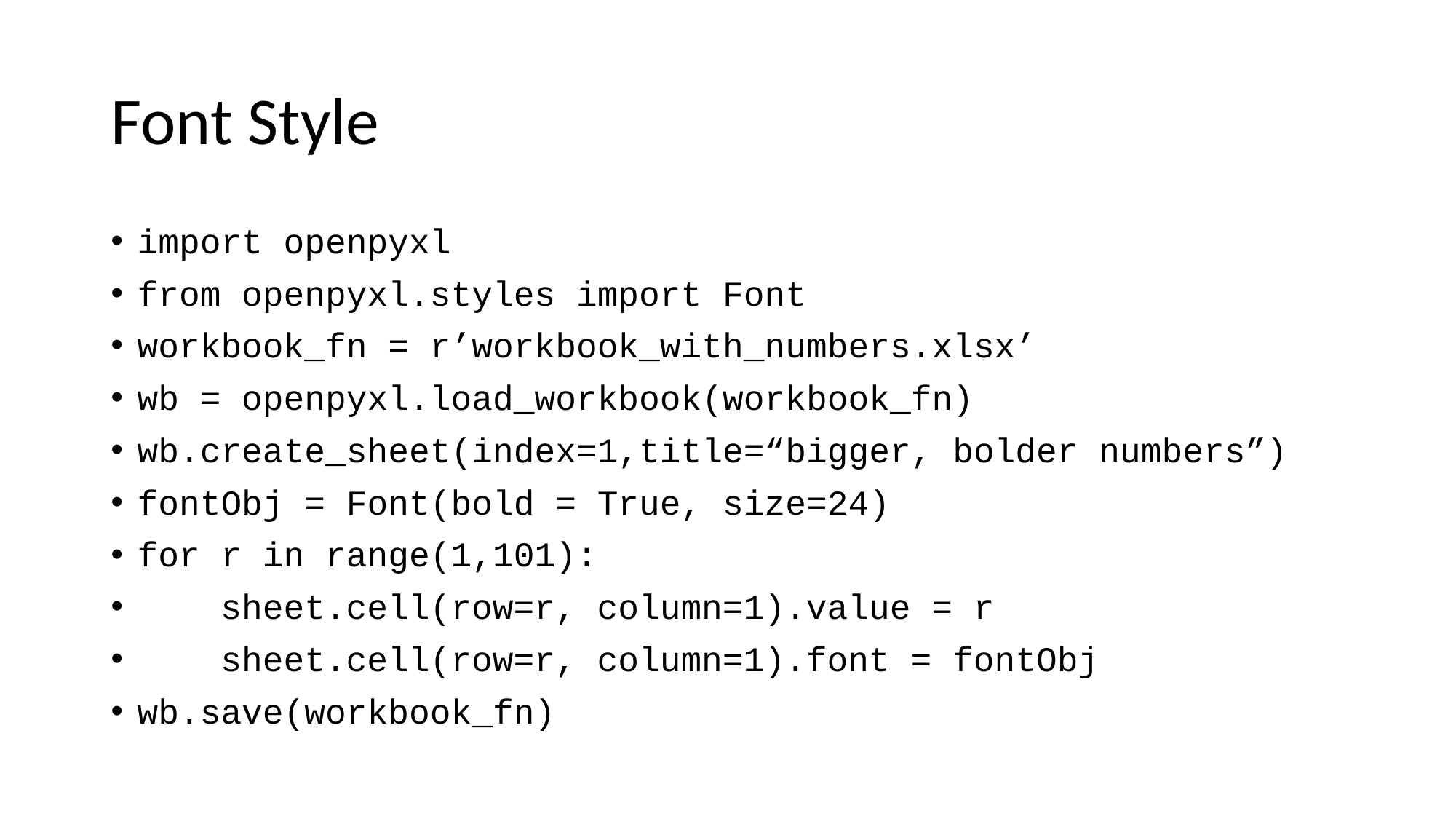

# Font Style
import openpyxl
from openpyxl.styles import Font
workbook_fn = r’workbook_with_numbers.xlsx’
wb = openpyxl.load_workbook(workbook_fn)
wb.create_sheet(index=1,title=“bigger, bolder numbers”)
fontObj = Font(bold = True, size=24)
for r in range(1,101):
    sheet.cell(row=r, column=1).value = r
    sheet.cell(row=r, column=1).font = fontObj
wb.save(workbook_fn)